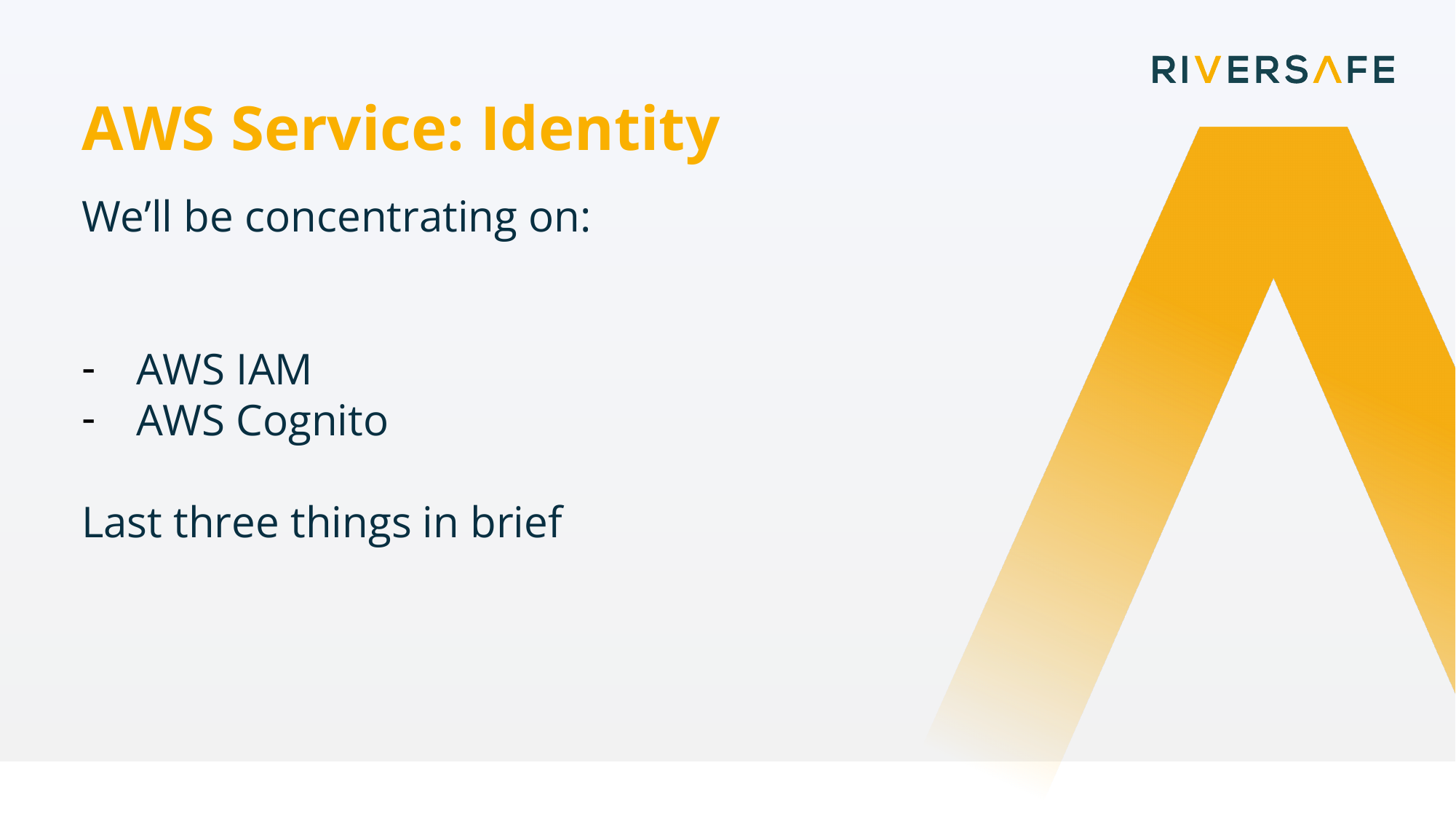

AWS Service: Identity
We’ll be concentrating on:
AWS IAM
AWS Cognito

Last three things in brief